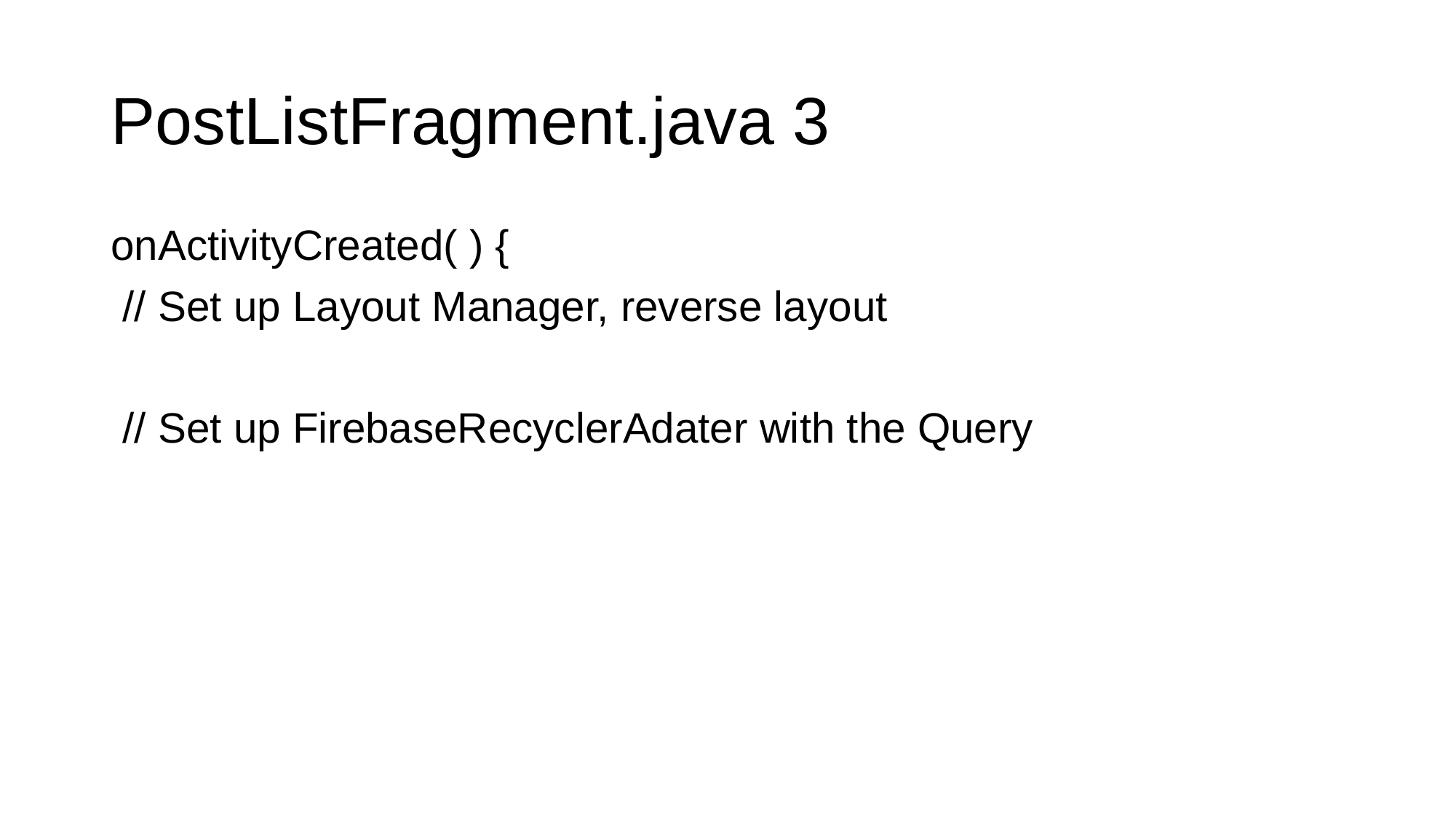

# PostListFragment.java 3
onActivityCreated( ) {
 // Set up Layout Manager, reverse layout

 // Set up FirebaseRecyclerAdater with the Query